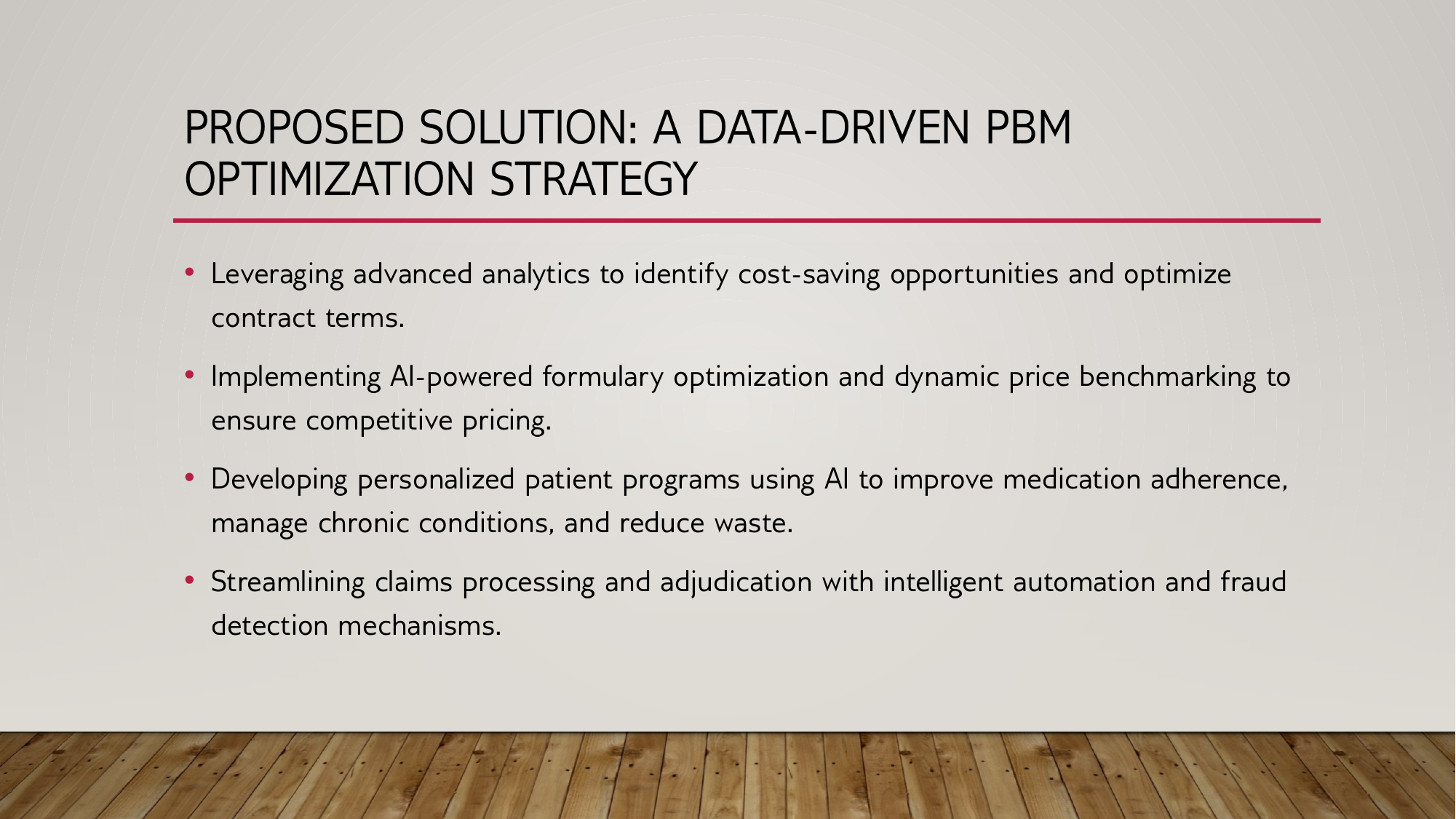

# Proposed Solution: A Data-Driven PBM Optimization Strategy
Leveraging advanced analytics to identify cost-saving opportunities and optimize contract terms.
Implementing AI-powered formulary optimization and dynamic price benchmarking to ensure competitive pricing.
Developing personalized patient programs using AI to improve medication adherence, manage chronic conditions, and reduce waste.
Streamlining claims processing and adjudication with intelligent automation and fraud detection mechanisms.